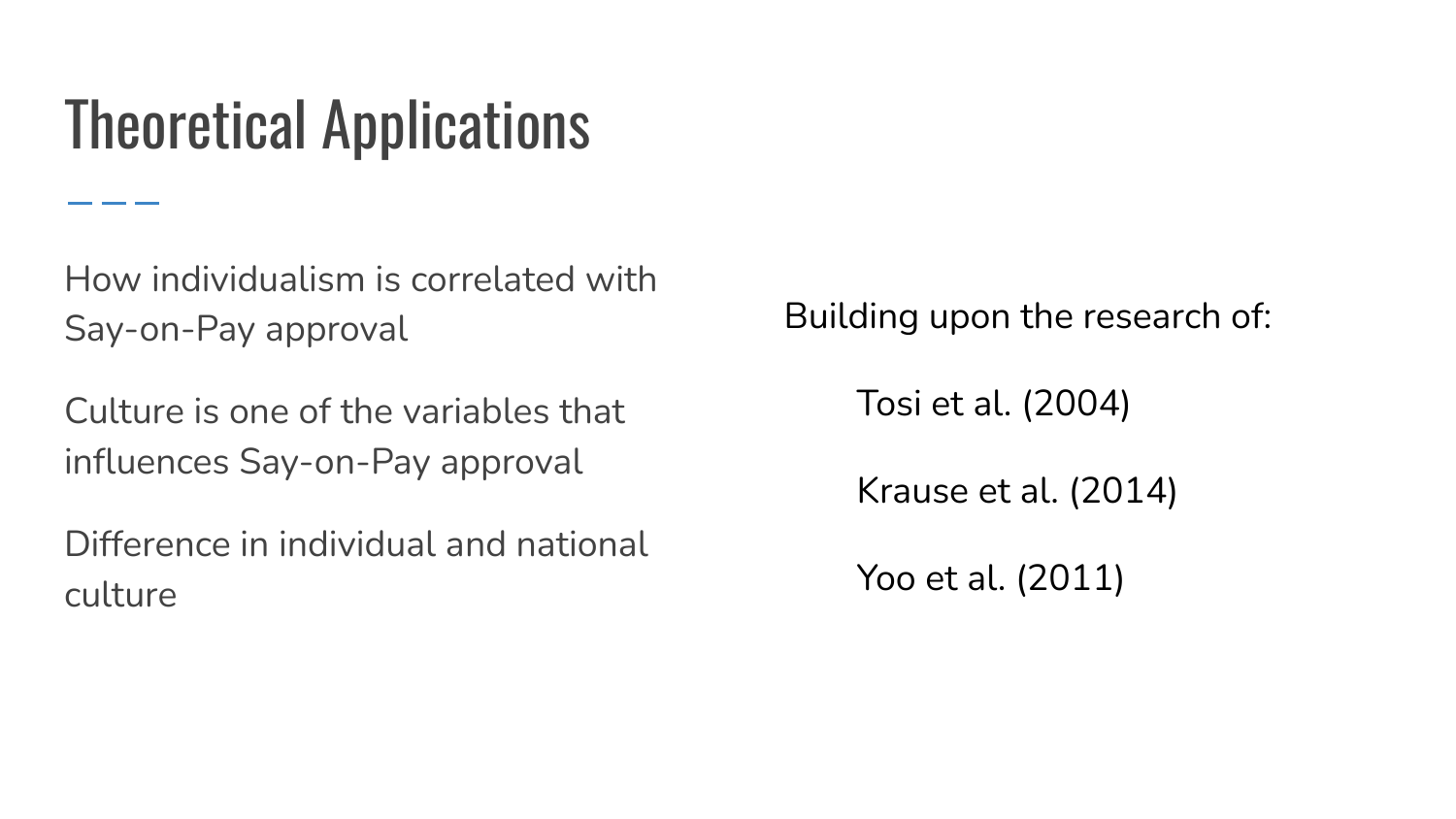

# Theoretical Applications
How individualism is correlated with Say-on-Pay approval
Culture is one of the variables that influences Say-on-Pay approval
Difference in individual and national culture
Building upon the research of:
Tosi et al. (2004)
Krause et al. (2014)
Yoo et al. (2011)